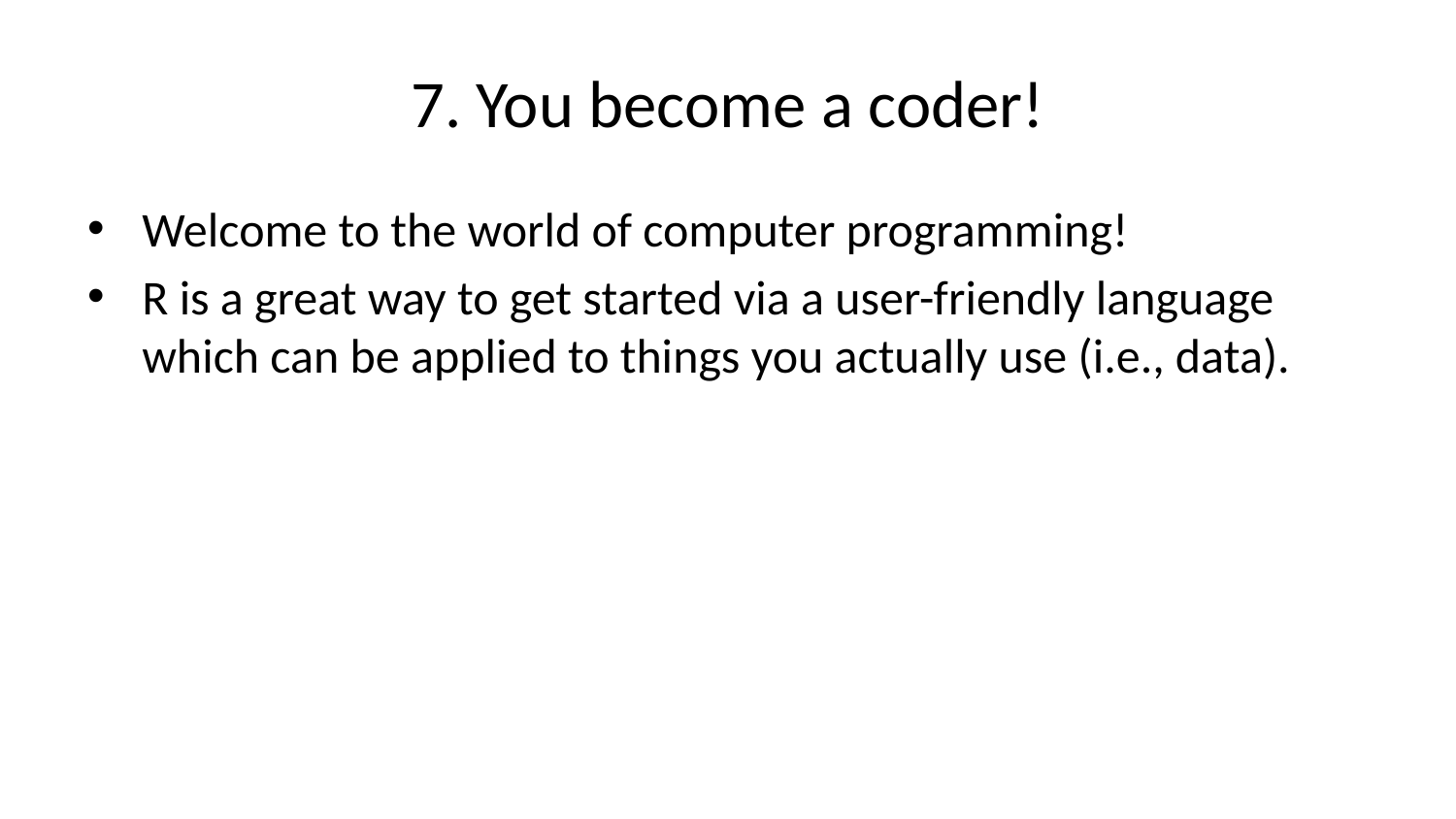

# 7. You become a coder!
Welcome to the world of computer programming!
R is a great way to get started via a user-friendly language which can be applied to things you actually use (i.e., data).